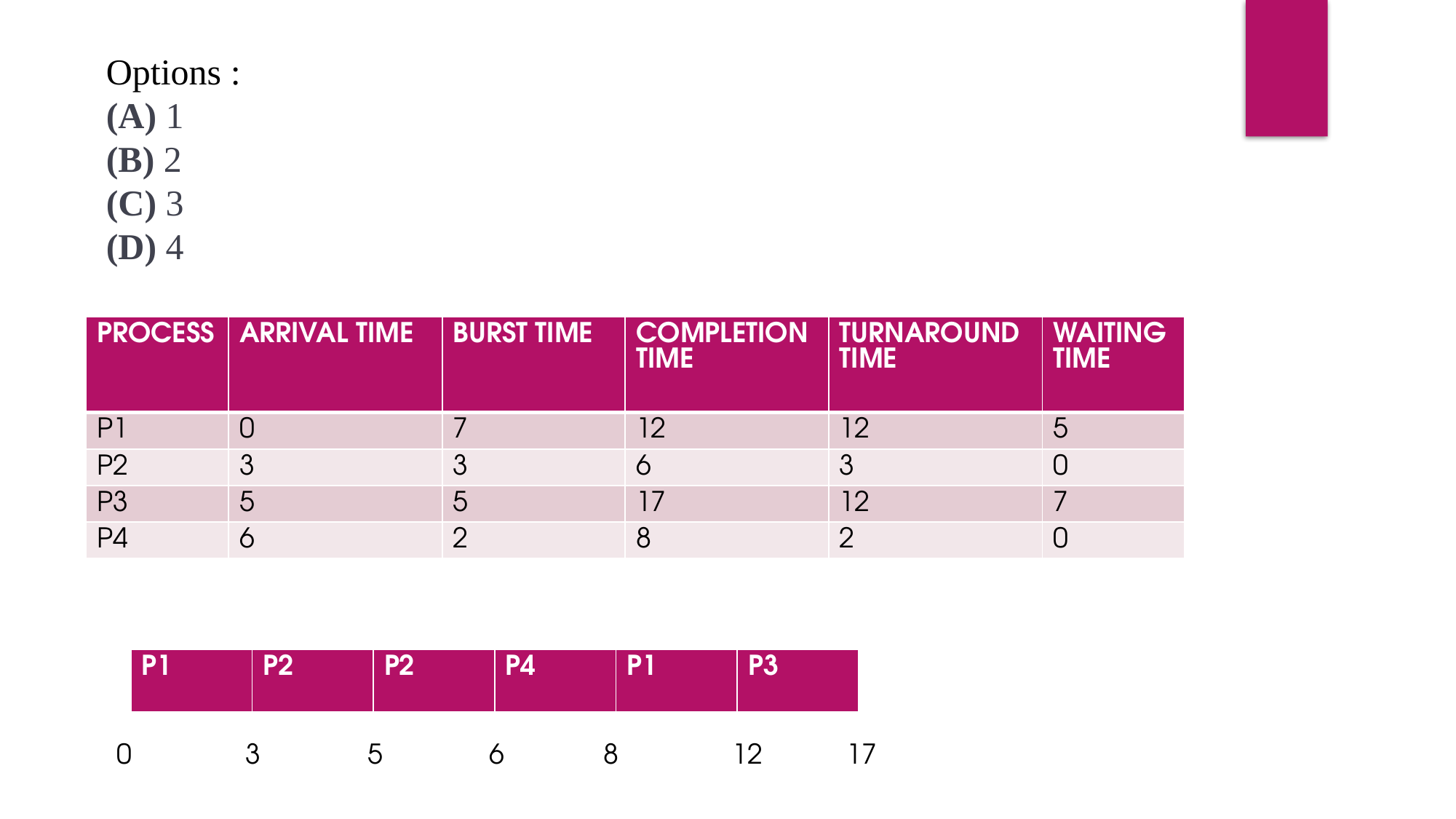

Options :
(A) 1
(B) 2
(C) 3
(D) 4
| PROCESS | ARRIVAL TIME | BURST TIME | COMPLETION TIME | TURNAROUND TIME | WAITING TIME |
| --- | --- | --- | --- | --- | --- |
| P1 | 0 | 7 | 12 | 12 | 5 |
| P2 | 3 | 3 | 6 | 3 | 0 |
| P3 | 5 | 5 | 17 | 12 | 7 |
| P4 | 6 | 2 | 8 | 2 | 0 |
| P1 | P2 | P2 | P4 | P1 | P3 |
| --- | --- | --- | --- | --- | --- |
0               3              5              6             8               12           17